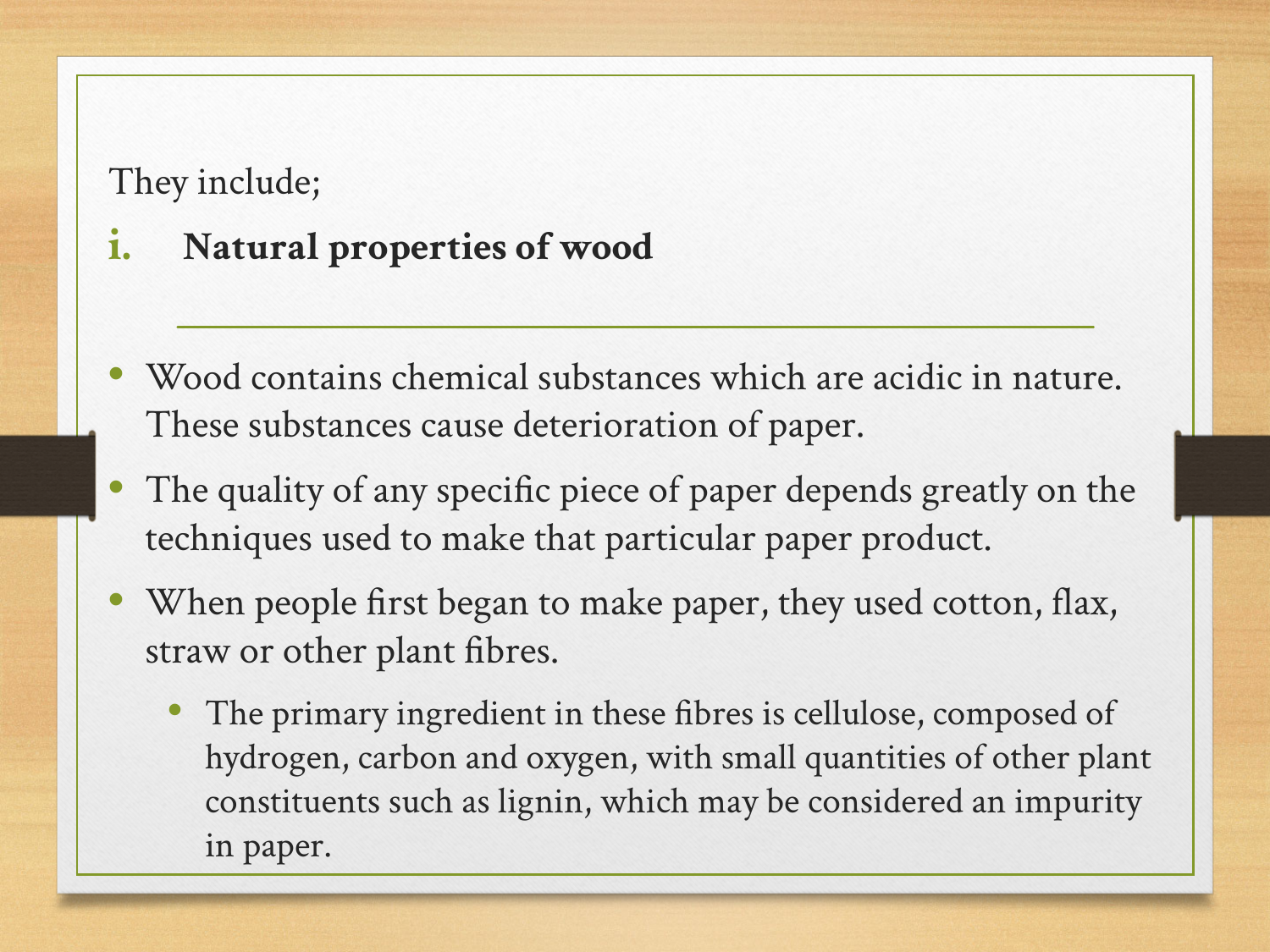

They include;
Natural properties of wood

Wood contains chemical substances which are acidic in nature. These substances cause deterioration of paper.
The quality of any specific piece of paper depends greatly on the techniques used to make that particular paper product.
When people first began to make paper, they used cotton, flax, straw or other plant fibres.
The primary ingredient in these fibres is cellulose, composed of hydrogen, carbon and oxygen, with small quantities of other plant constituents such as lignin, which may be considered an impurity in paper.